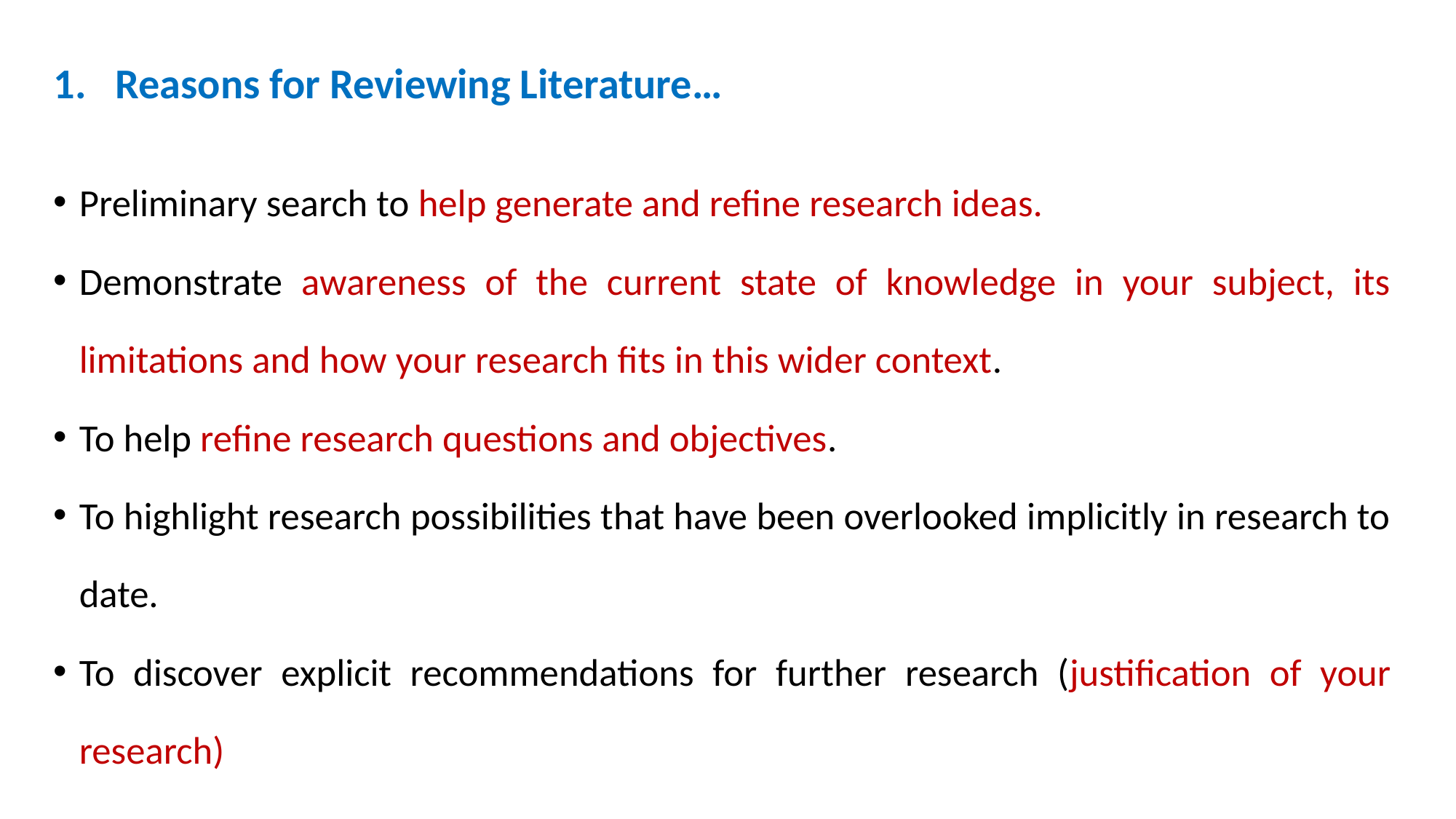

# 1.   Reasons for Reviewing Literature…
Preliminary search to help generate and refine research ideas.
Demonstrate awareness of the current state of knowledge in your subject, its limitations and how your research fits in this wider context.
To help refine research questions and objectives.
To highlight research possibilities that have been overlooked implicitly in research to date.
To discover explicit recommendations for further research (justification of your research)